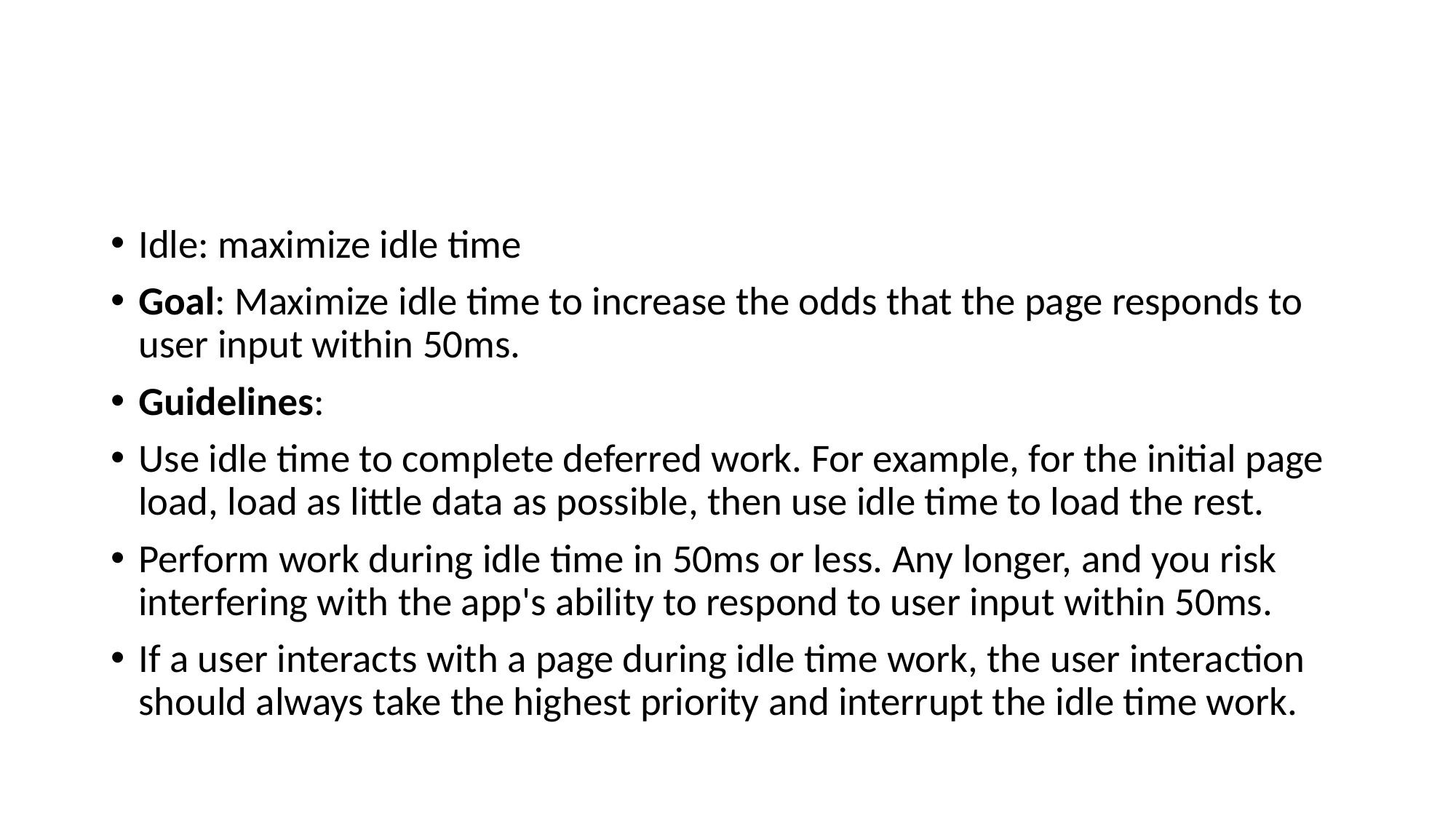

Idle: maximize idle time
Goal: Maximize idle time to increase the odds that the page responds to user input within 50ms.
Guidelines:
Use idle time to complete deferred work. For example, for the initial page load, load as little data as possible, then use idle time to load the rest.
Perform work during idle time in 50ms or less. Any longer, and you risk interfering with the app's ability to respond to user input within 50ms.
If a user interacts with a page during idle time work, the user interaction should always take the highest priority and interrupt the idle time work.